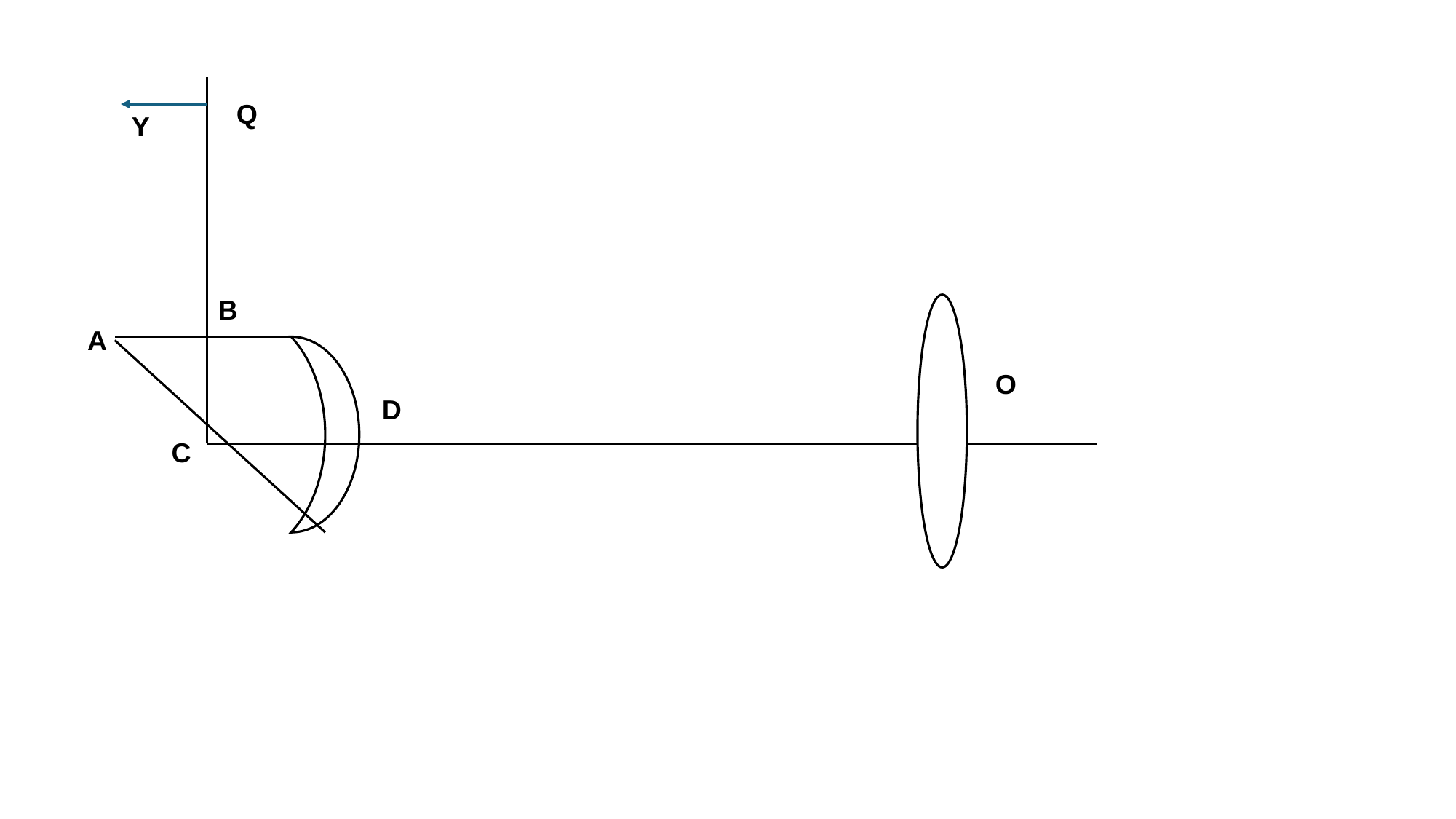

Q
Y
B

A

O
D
C